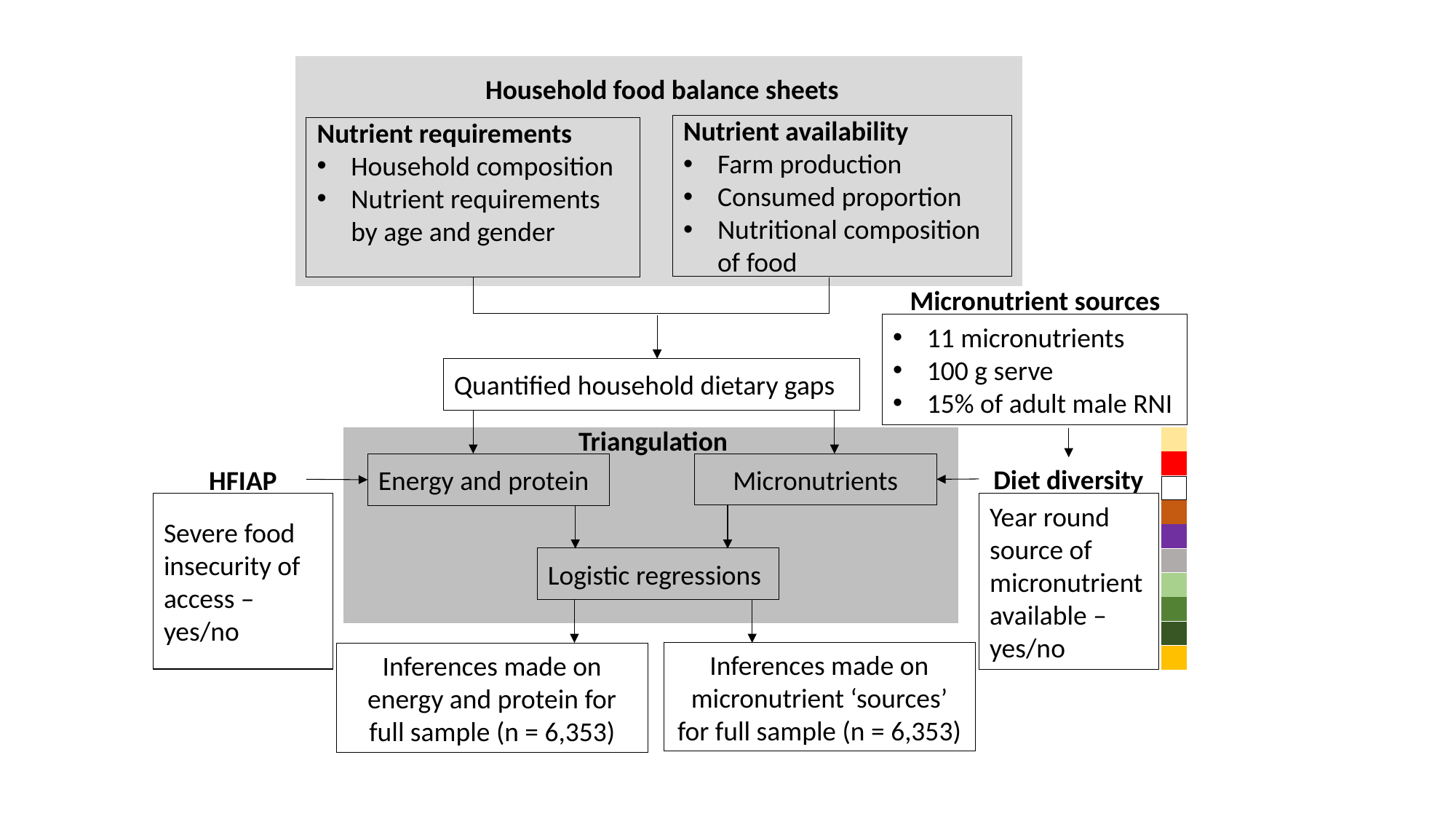

Household food balance sheets
Nutrient availability
Farm production
Consumed proportion
Nutritional composition of food
Nutrient requirements
Household composition
Nutrient requirements by age and gender

Micronutrient sources

11 micronutrients
100 g serve
15% of adult male RNI

Quantified household dietary gaps
Triangulation

Micronutrients
Energy and protein
Diet diversity
HFIAP
Year round source of micronutrient available – yes/no
Severe food insecurity of access – yes/no

Logistic regressions
Inferences made on micronutrient ‘sources’ for full sample (n = 6,353)
Inferences made on energy and protein for full sample (n = 6,353)